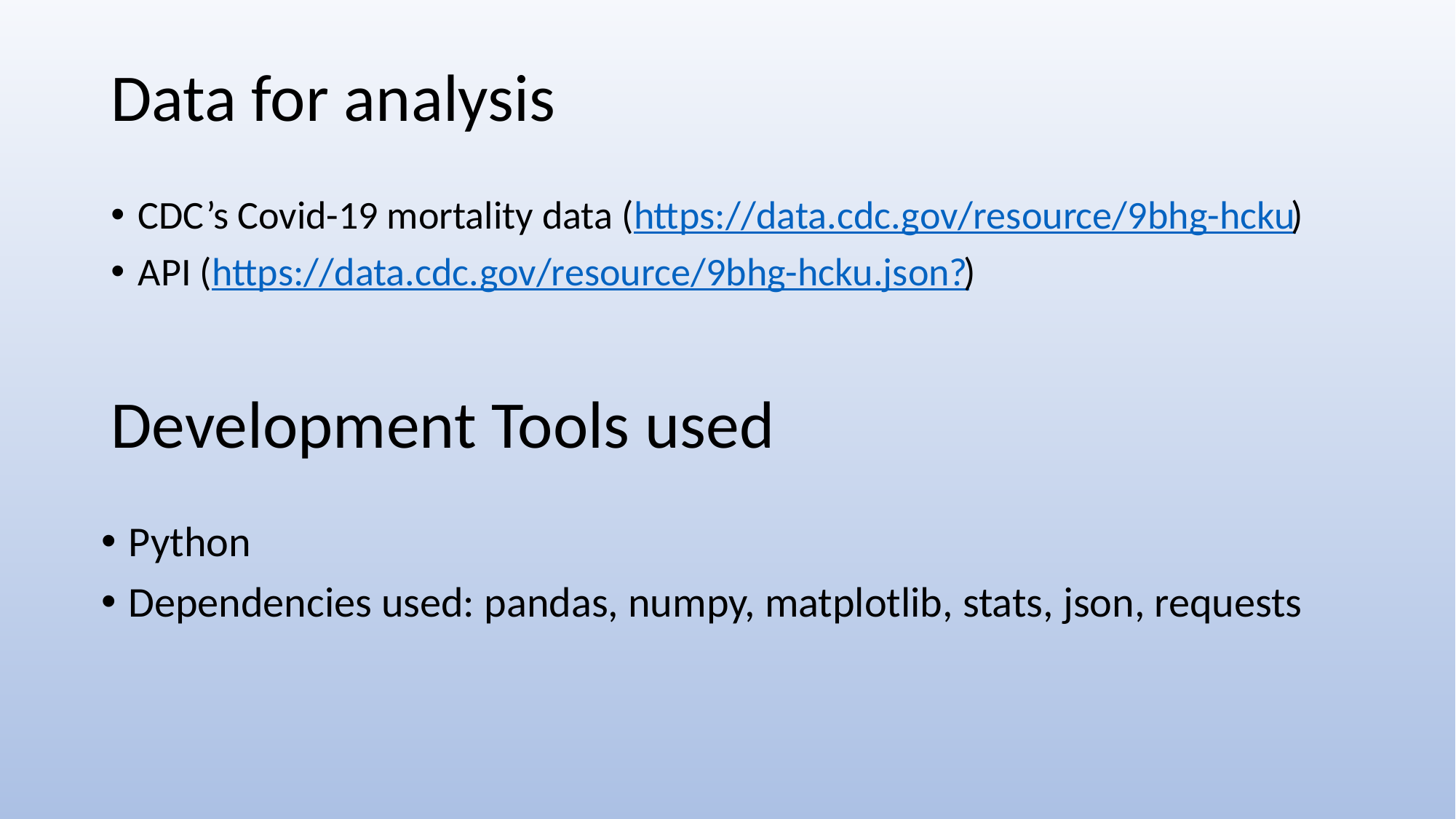

# Data for analysis
CDC’s Covid-19 mortality data (https://data.cdc.gov/resource/9bhg-hcku)
API (https://data.cdc.gov/resource/9bhg-hcku.json?)

Development Tools used
Python
Dependencies used: pandas, numpy, matplotlib, stats, json, requests